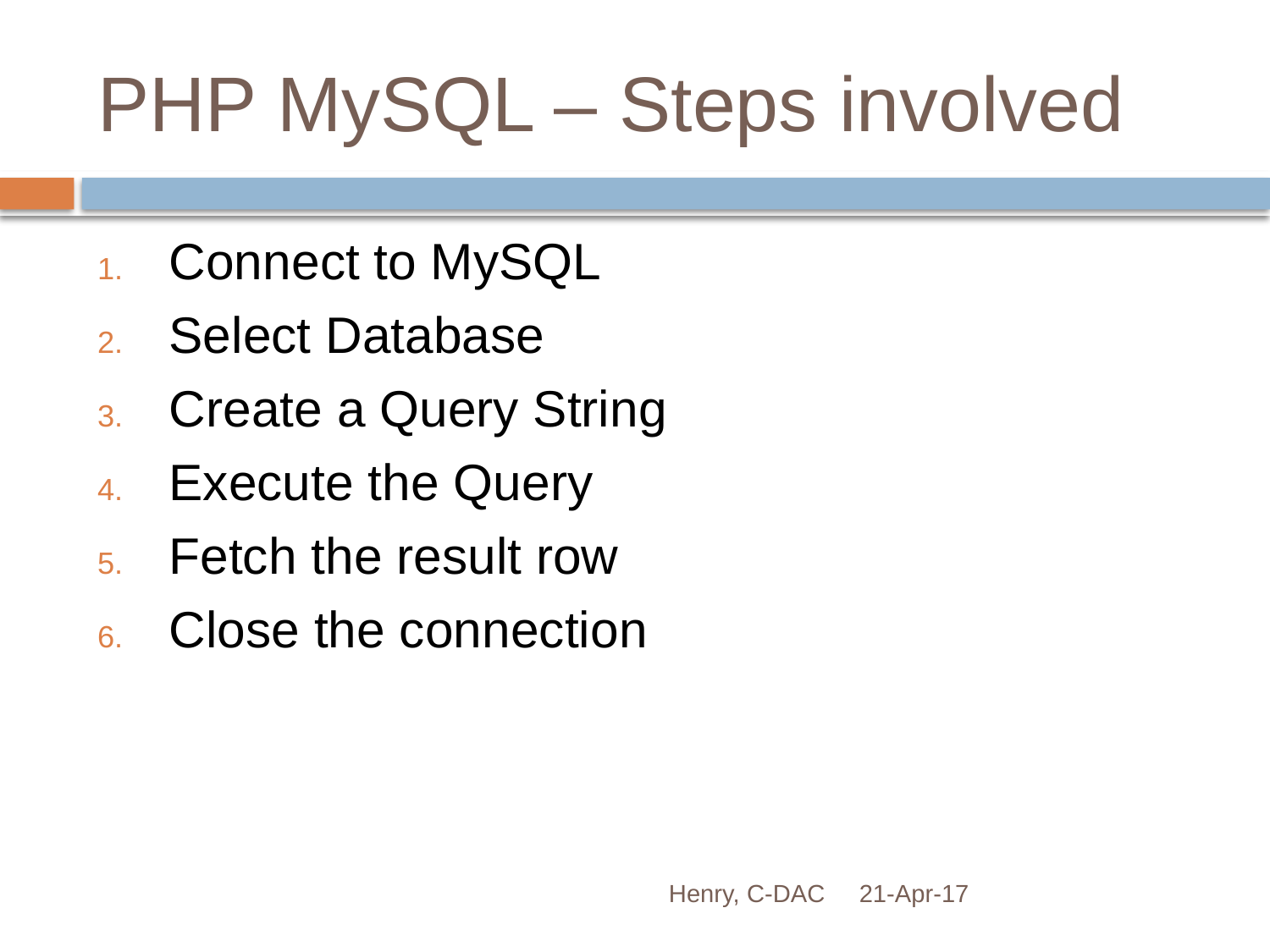

# PHP MySQL – Steps involved
Connect to MySQL
Select Database
Create a Query String
Execute the Query
Fetch the result row
Close the connection
Henry, C-DAC
21-Apr-17